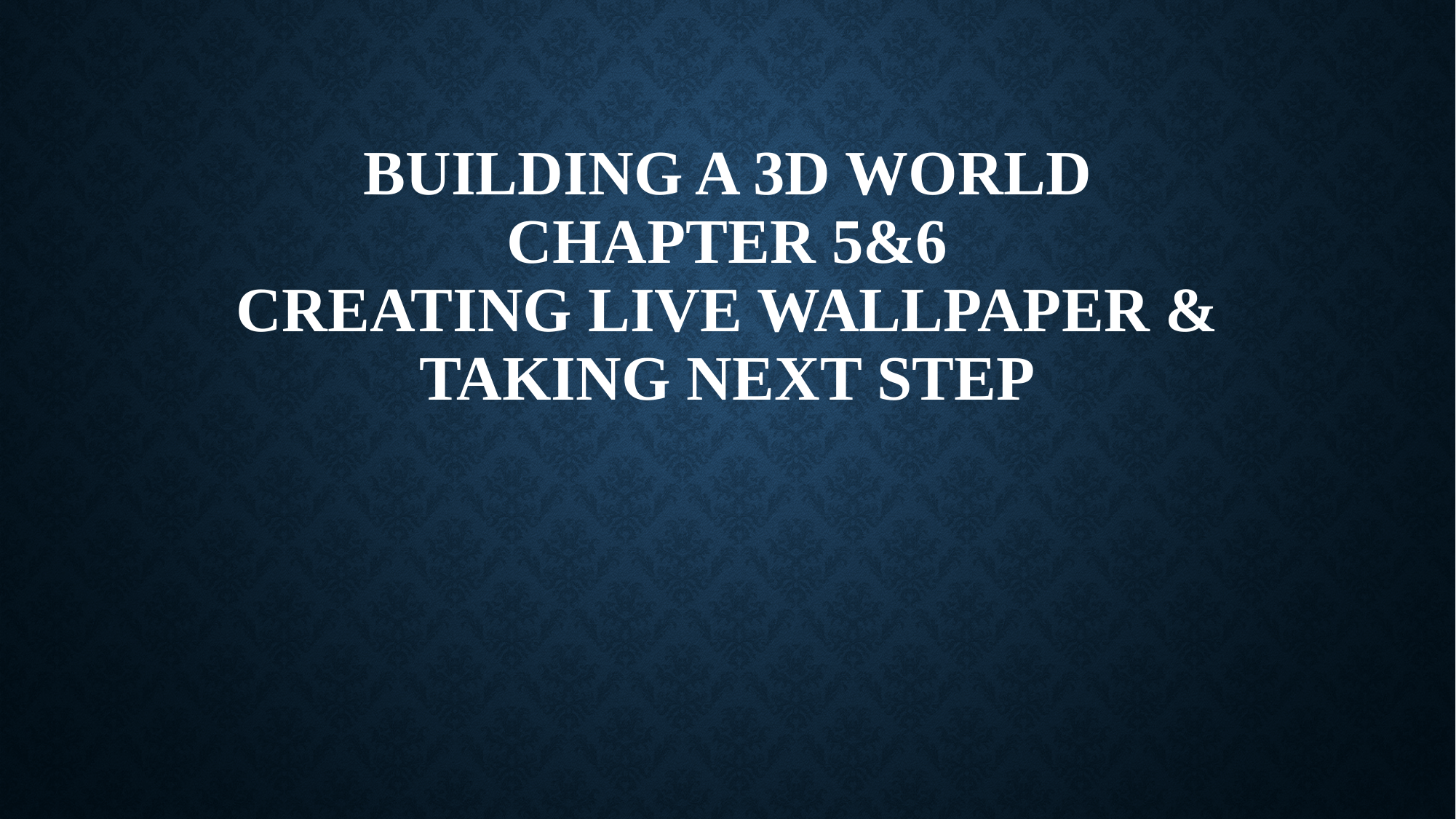

# Building a 3d World Chapter 5&6 Creating Live Wallpaper & Taking Next Step